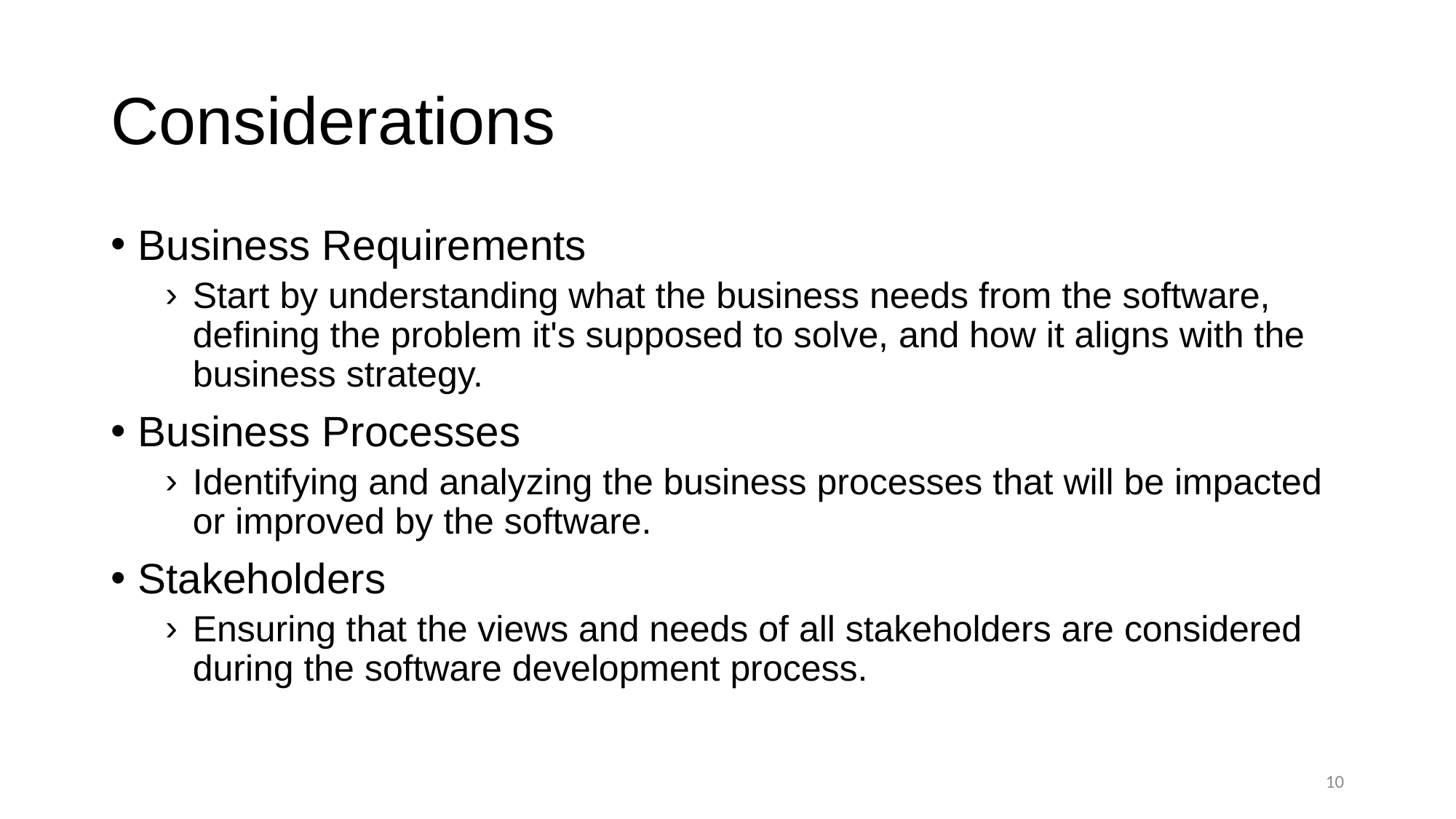

# Considerations
Business Requirements
Start by understanding what the business needs from the software, defining the problem it's supposed to solve, and how it aligns with the business strategy.
Business Processes
Identifying and analyzing the business processes that will be impacted or improved by the software.
Stakeholders
Ensuring that the views and needs of all stakeholders are considered during the software development process.
10